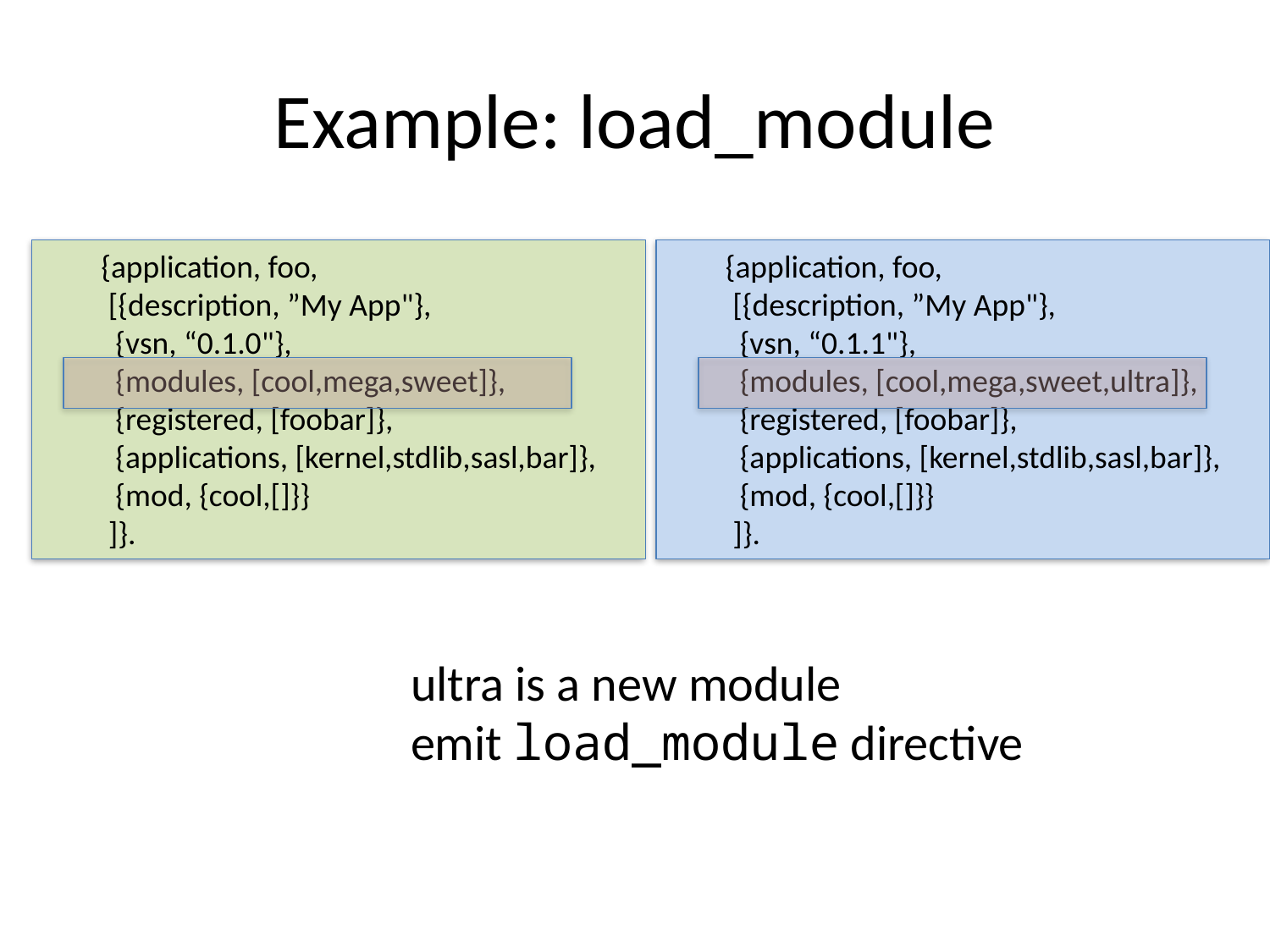

# Example: load_module
{application, foo,
 [{description, ”My App"},
  {vsn, “0.1.0"},
  {modules, [cool,mega,sweet]},
  {registered, [foobar]},
  {applications, [kernel,stdlib,sasl,bar]},
  {mod, {cool,[]}}
 ]}.

{application, foo,
 [{description, ”My App"},
  {vsn, “0.1.1"},
  {modules, [cool,mega,sweet,ultra]},
  {registered, [foobar]},
  {applications, [kernel,stdlib,sasl,bar]},
  {mod, {cool,[]}}
 ]}.

ultra is a new module
emit load_module directive